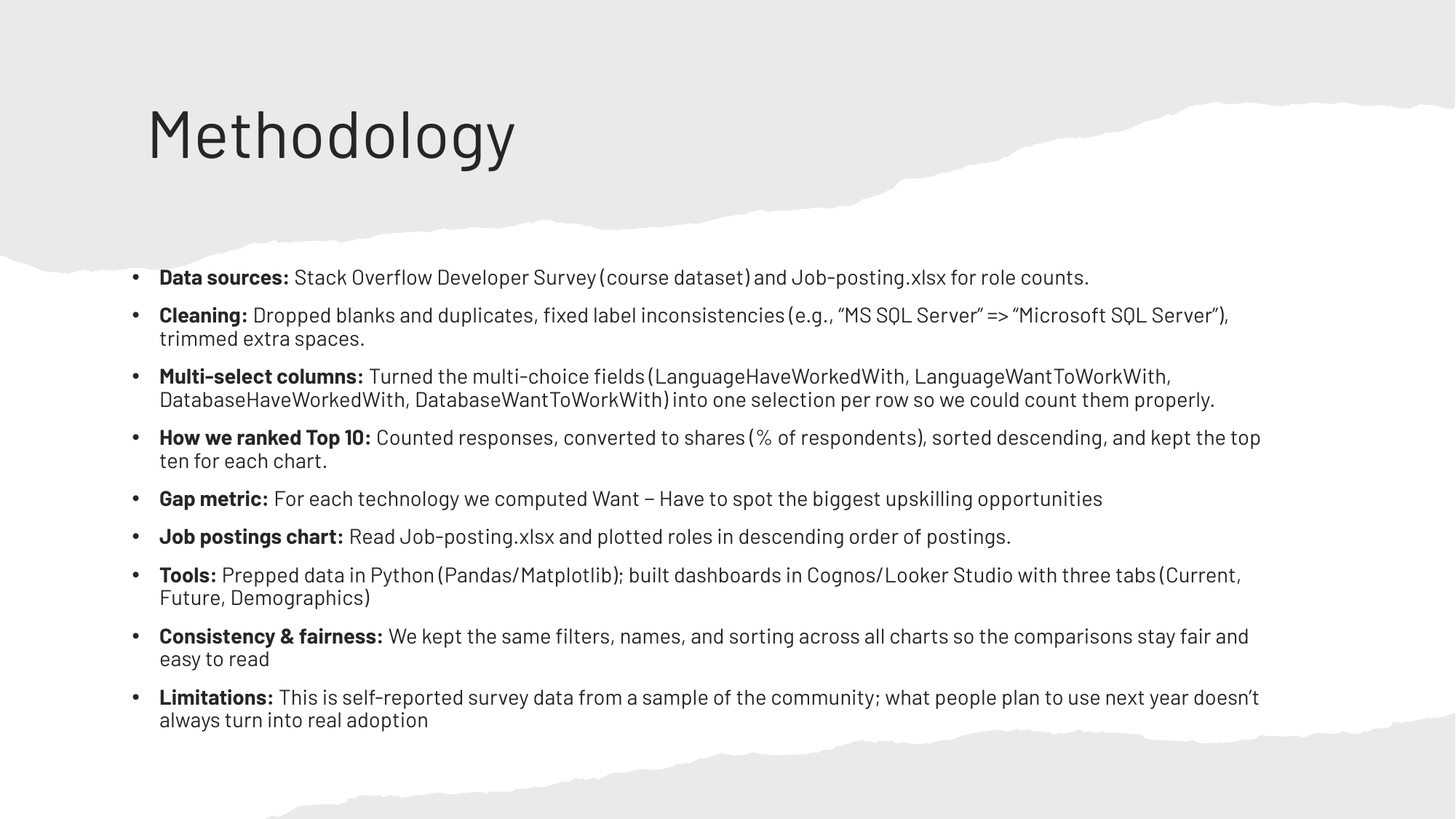

# Methodology
Data sources: Stack Overflow Developer Survey (course dataset) and Job-posting.xlsx for role counts.
Cleaning: Dropped blanks and duplicates, fixed label inconsistencies (e.g., “MS SQL Server” => “Microsoft SQL Server”), trimmed extra spaces.
Multi-select columns: Turned the multi-choice fields (LanguageHaveWorkedWith, LanguageWantToWorkWith, DatabaseHaveWorkedWith, DatabaseWantToWorkWith) into one selection per row so we could count them properly.
How we ranked Top 10: Counted responses, converted to shares (% of respondents), sorted descending, and kept the top ten for each chart.
Gap metric: For each technology we computed Want − Have to spot the biggest upskilling opportunities
Job postings chart: Read Job-posting.xlsx and plotted roles in descending order of postings.
Tools: Prepped data in Python (Pandas/Matplotlib); built dashboards in Cognos/Looker Studio with three tabs (Current, Future, Demographics)
Consistency & fairness: We kept the same filters, names, and sorting across all charts so the comparisons stay fair and easy to read
Limitations: This is self-reported survey data from a sample of the community; what people plan to use next year doesn’t always turn into real adoption